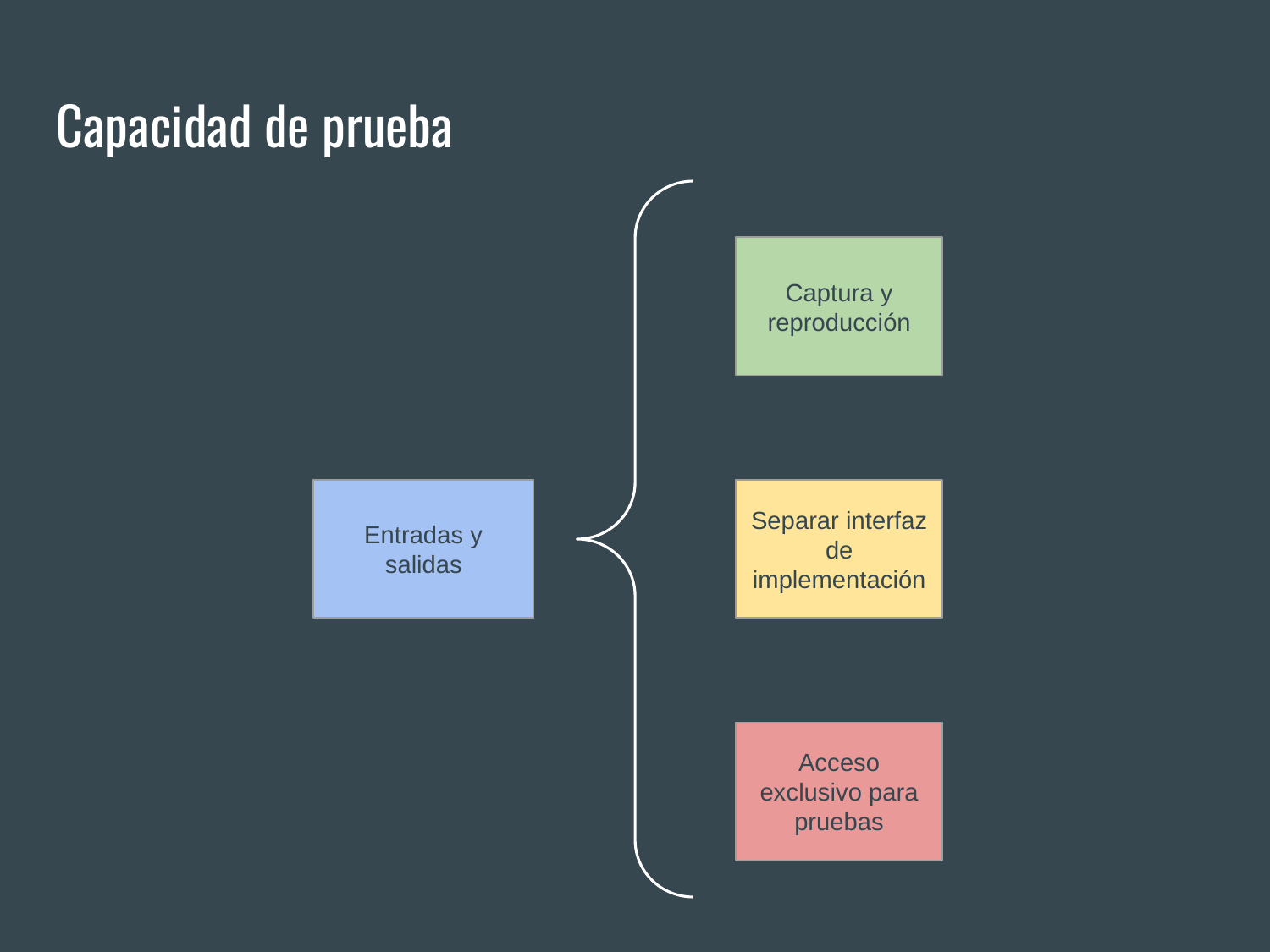

# Capacidad de prueba

Captura y reproducción
Entradas y salidas
Separar interfaz de implementación
Acceso exclusivo para pruebas